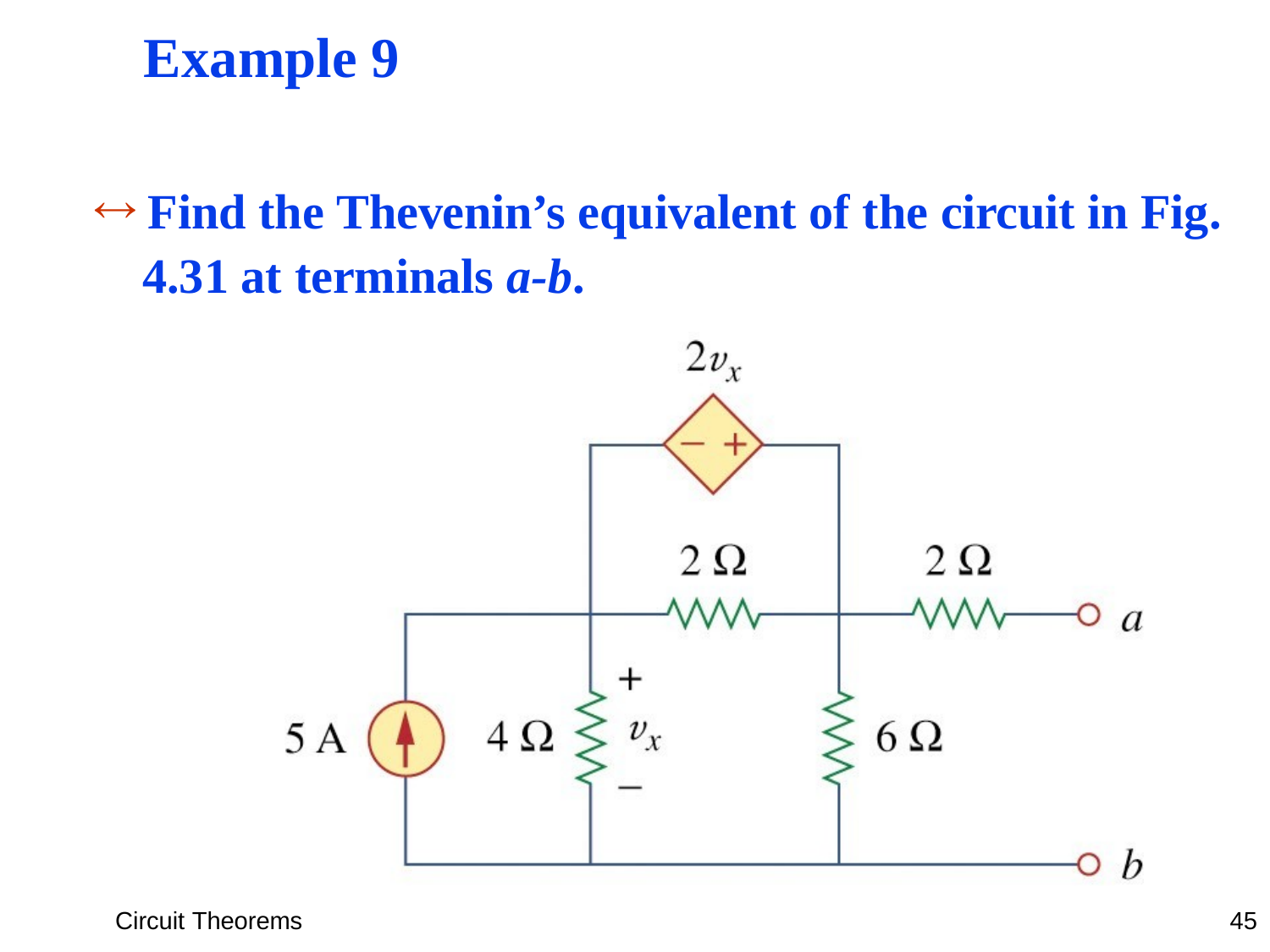

# Example 9
↔ Find the Thevenin’s equivalent of the circuit in Fig.
4.31 at terminals a-b.

Circuit Theorems
45